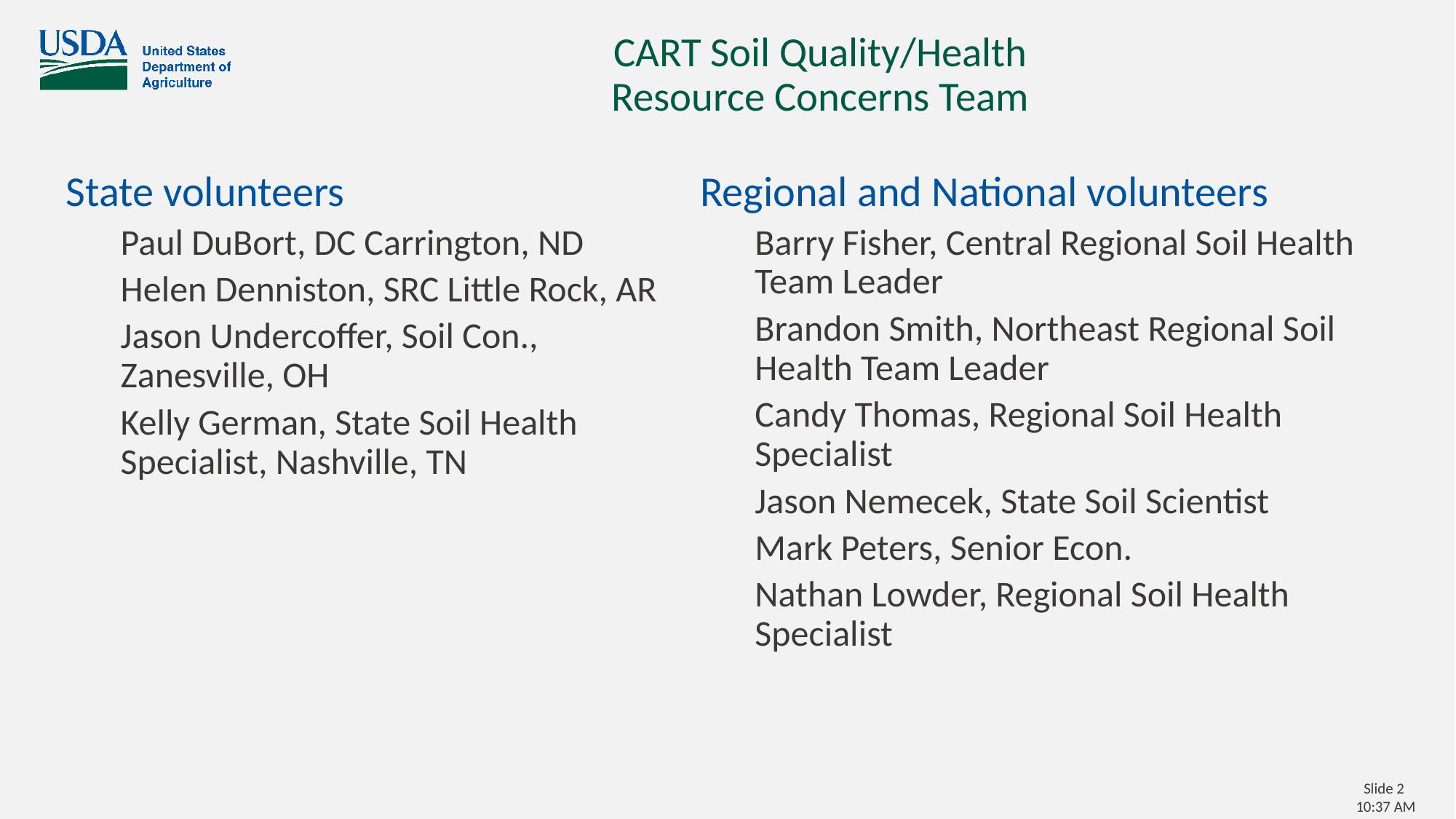

# CART Soil Quality/Health Resource Concerns Team
Regional and National volunteers
Barry Fisher, Central Regional Soil Health Team Leader
Brandon Smith, Northeast Regional Soil Health Team Leader
Candy Thomas, Regional Soil Health Specialist
Jason Nemecek, State Soil Scientist
Mark Peters, Senior Econ.
Nathan Lowder, Regional Soil Health Specialist
State volunteers
Paul DuBort, DC Carrington, ND
Helen Denniston, SRC Little Rock, AR
Jason Undercoffer, Soil Con., Zanesville, OH
Kelly German, State Soil Health Specialist, Nashville, TN